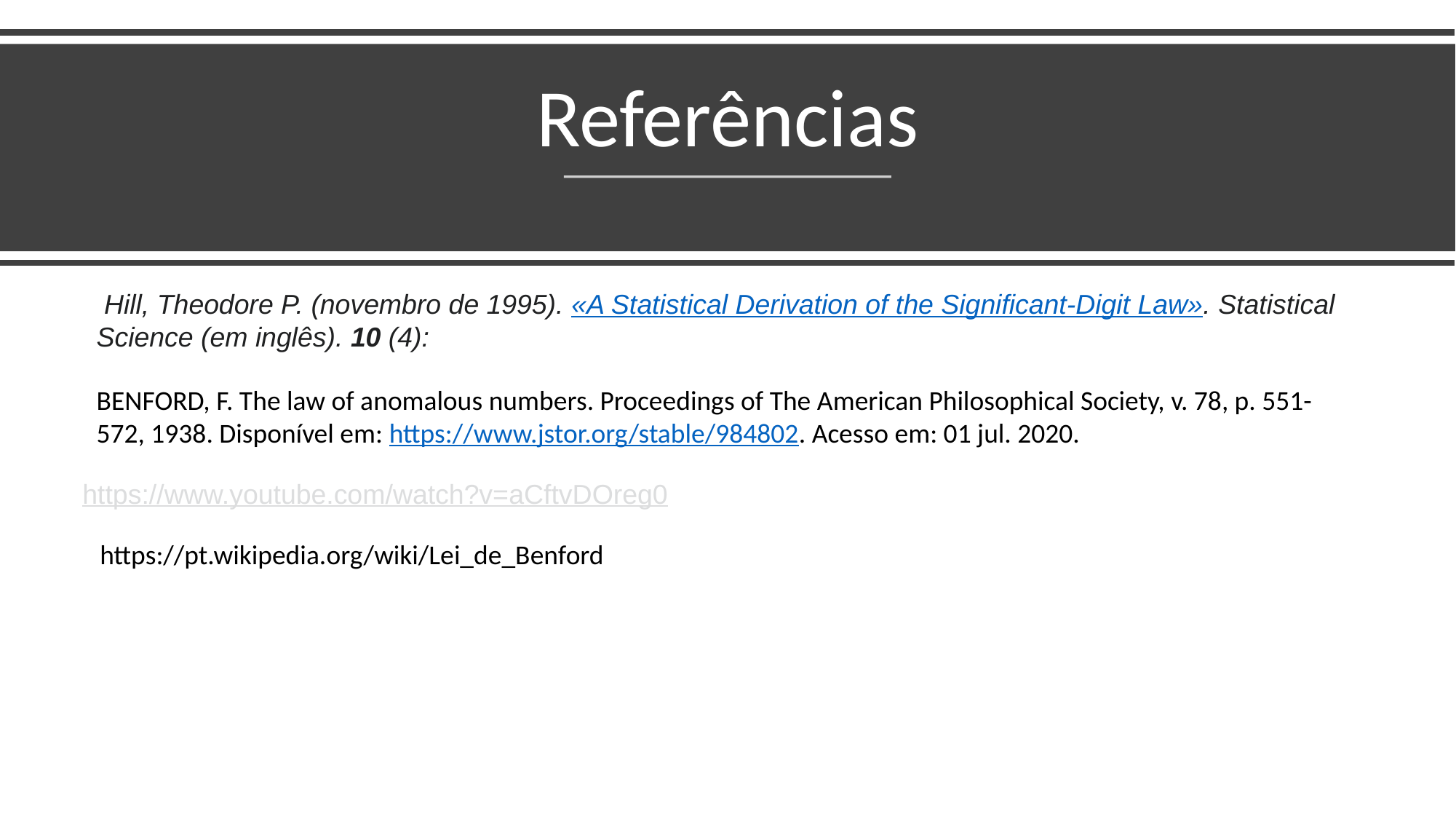

# Referências
 Hill, Theodore P. (novembro de 1995). «A Statistical Derivation of the Significant-Digit Law». Statistical Science (em inglês). 10 (4):
BENFORD, F. The law of anomalous numbers. Proceedings of The American Philosophical Society, v. 78, p. 551-572, 1938. Disponível em: https://www.jstor.org/stable/984802. Acesso em: 01 jul. 2020.
https://www.youtube.com/watch?v=aCftvDOreg0
https://pt.wikipedia.org/wiki/Lei_de_Benford